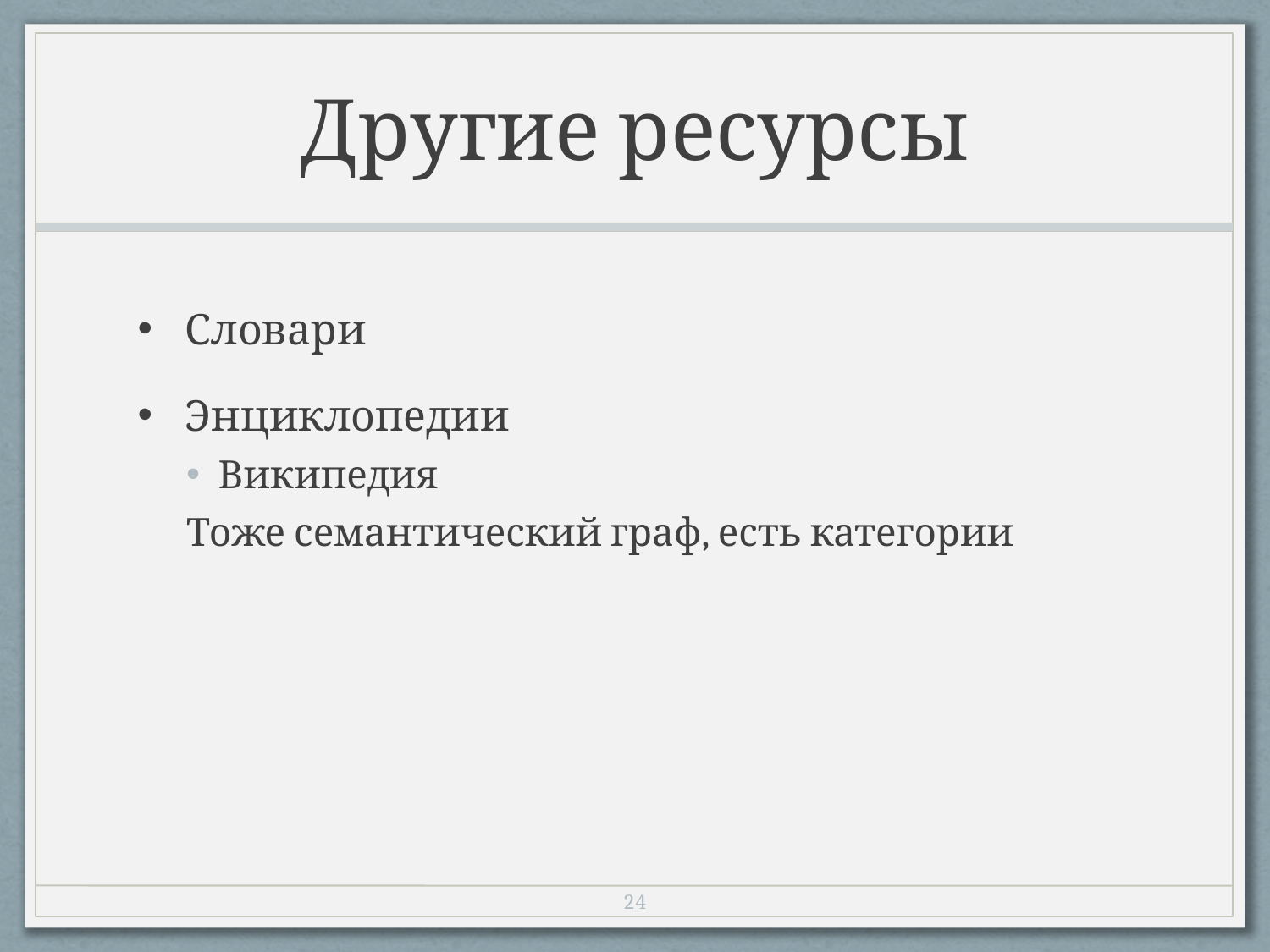

# Другие ресурсы
Словари
Энциклопедии
Википедия
Тоже семантический граф, есть категории
24